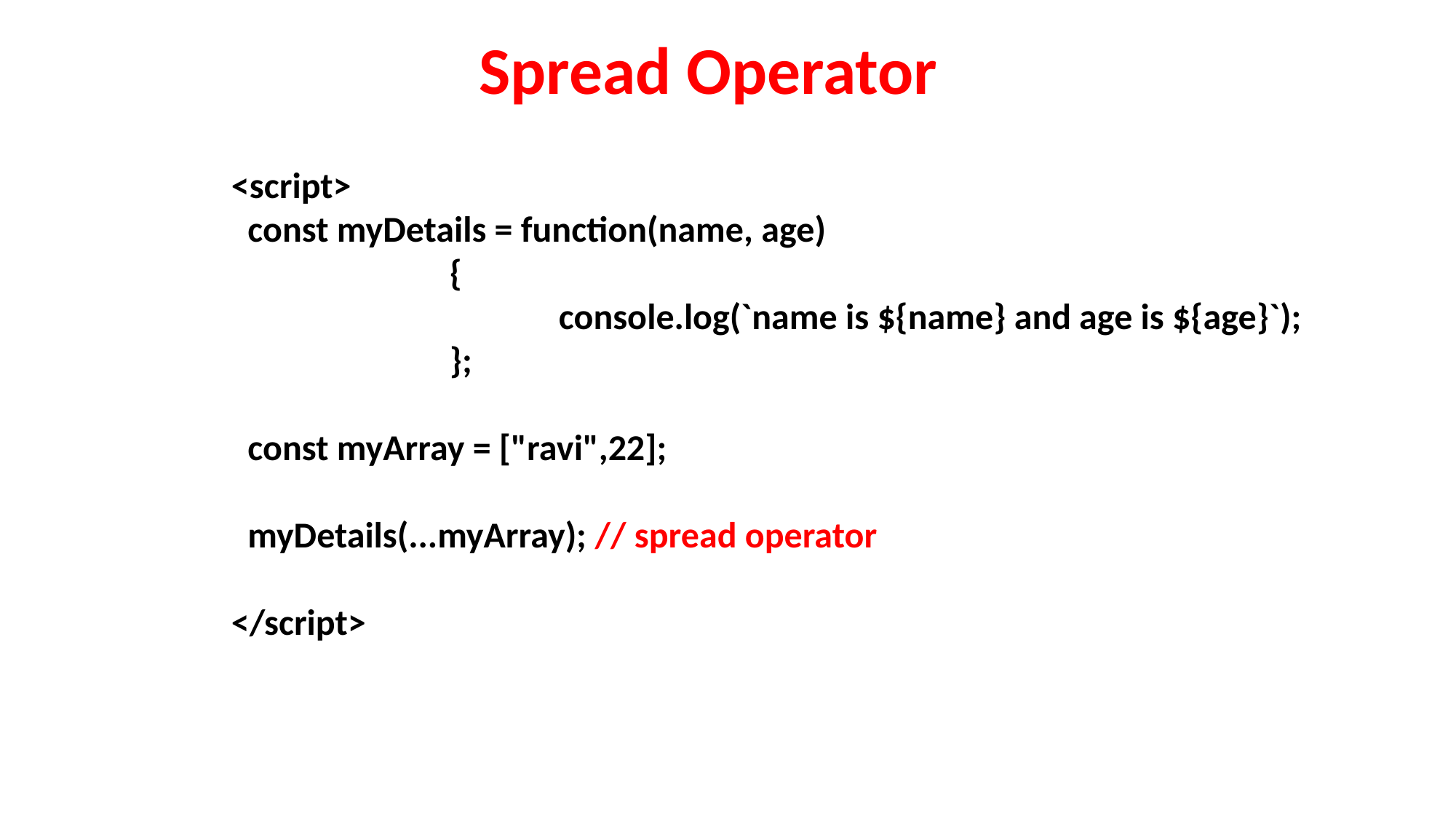

Spread Operator
<script>
  const myDetails = function(name, age)
		{
	 		console.log(`name is ${name} and age is ${age}`);
		};

  const myArray = ["ravi",22];

  myDetails(...myArray); // spread operator

</script>